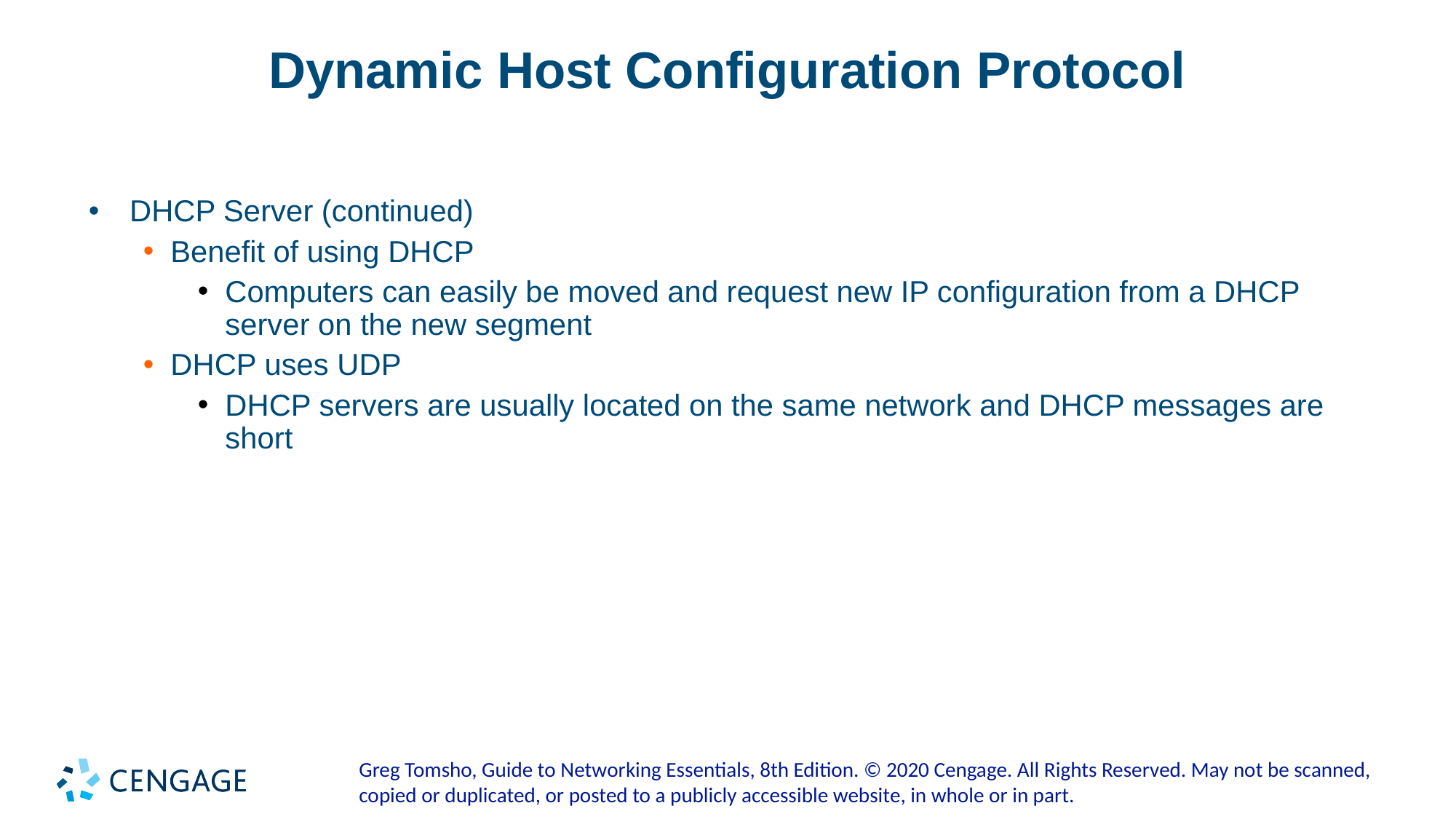

# Dynamic Host Configuration Protocol
DHCP Server (continued)
Benefit of using DHCP
Computers can easily be moved and request new IP configuration from a DHCP server on the new segment
DHCP uses UDP
DHCP servers are usually located on the same network and DHCP messages are short